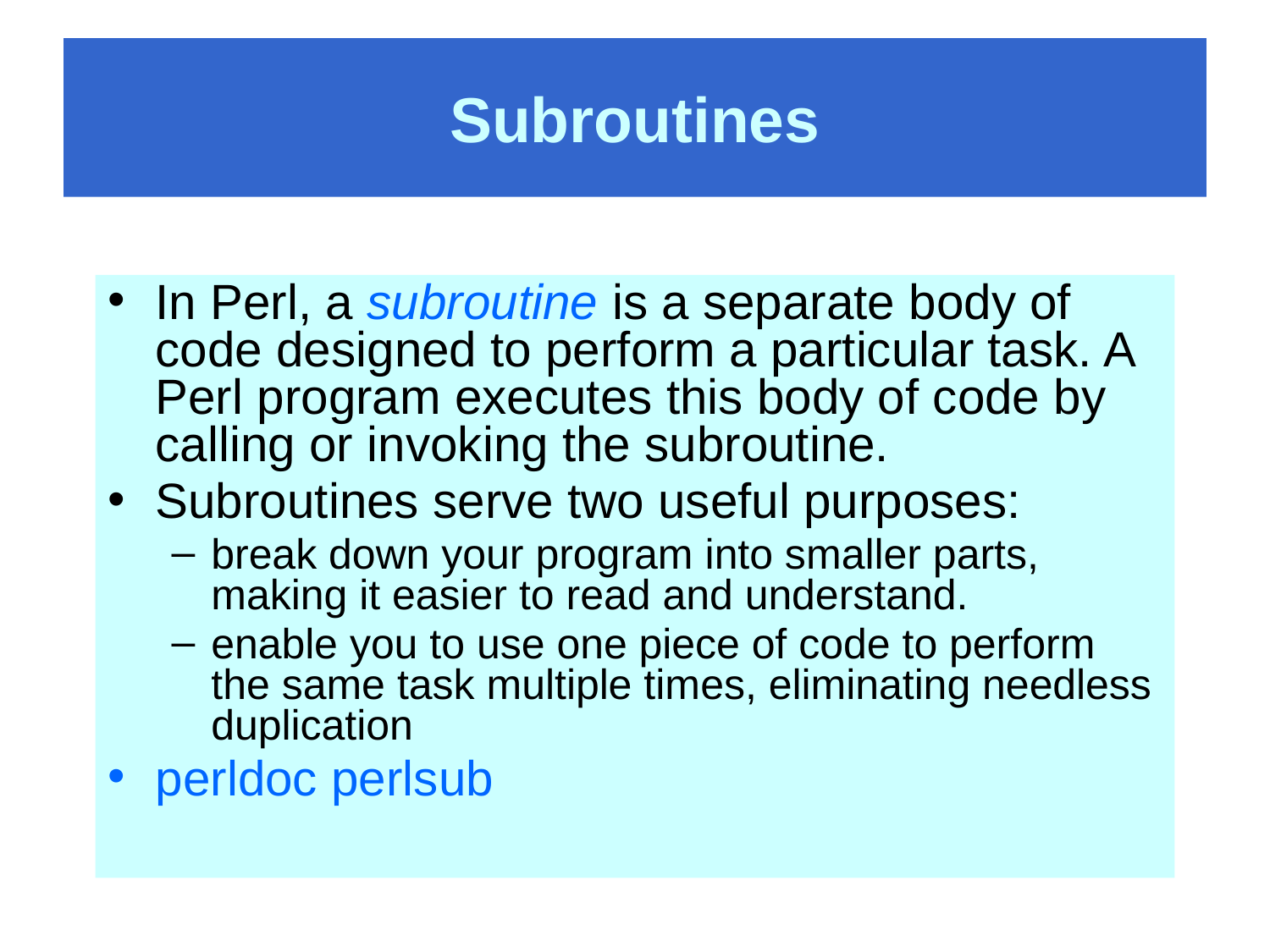

# Subroutines
In Perl, a subroutine is a separate body of code designed to perform a particular task. A Perl program executes this body of code by calling or invoking the subroutine.
Subroutines serve two useful purposes:
break down your program into smaller parts, making it easier to read and understand.
enable you to use one piece of code to perform the same task multiple times, eliminating needless duplication
perldoc perlsub